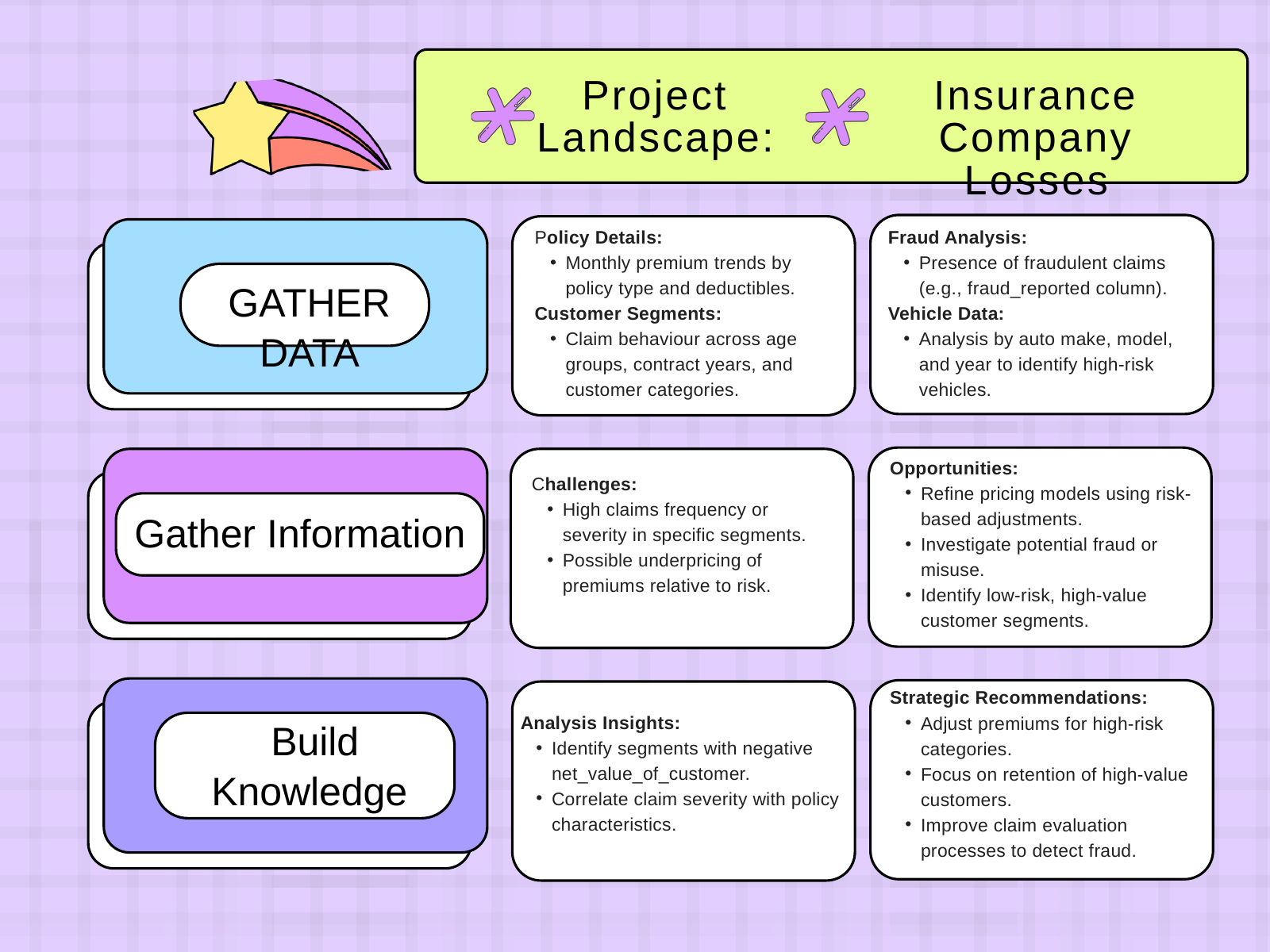

Project Landscape:
Insurance Company Losses

Policy Details:
Monthly premium trends by policy type and deductibles.
Customer Segments:
Claim behaviour across age groups, contract years, and customer categories.

Fraud Analysis:
Presence of fraudulent claims (e.g., fraud_reported column).
Vehicle Data:
Analysis by auto make, model, and year to identify high-risk vehicles.

GATHER DATA

Opportunities:
Refine pricing models using risk-based adjustments.
Investigate potential fraud or misuse.
Identify low-risk, high-value customer segments.

Challenges:
High claims frequency or severity in specific segments.
Possible underpricing of premiums relative to risk.

Gather Information

Strategic Recommendations:
Adjust premiums for high-risk categories.
Focus on retention of high-value customers.
Improve claim evaluation processes to detect fraud.

Analysis Insights:
Identify segments with negative net_value_of_customer.
Correlate claim severity with policy characteristics.

 Build Knowledge